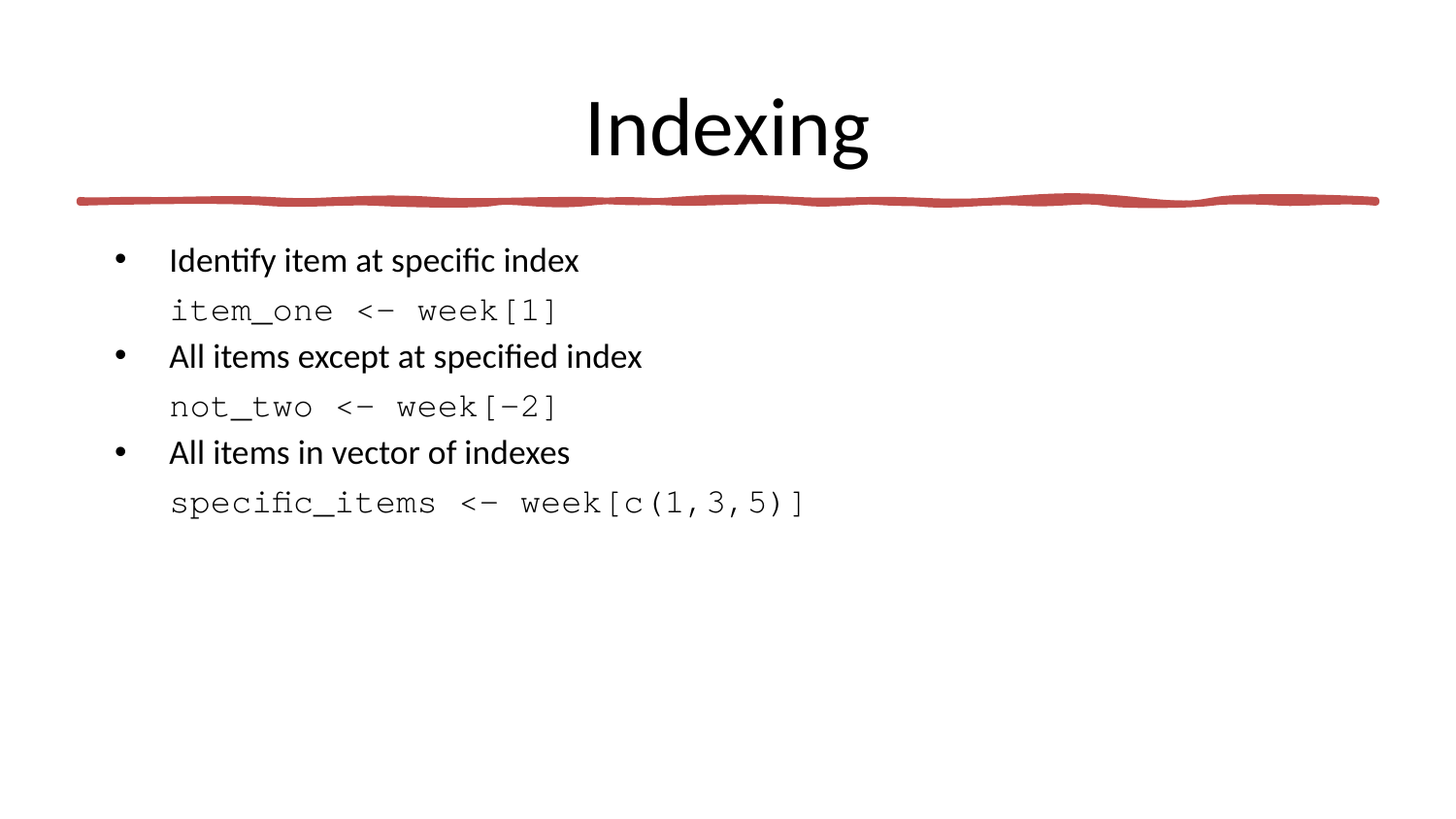

# Indexing

Identify item at specific index
item_one <- week[1]
All items except at specified index
not_two <- week[-2]
All items in vector of indexes
specific_items <- week[c(1,3,5)]